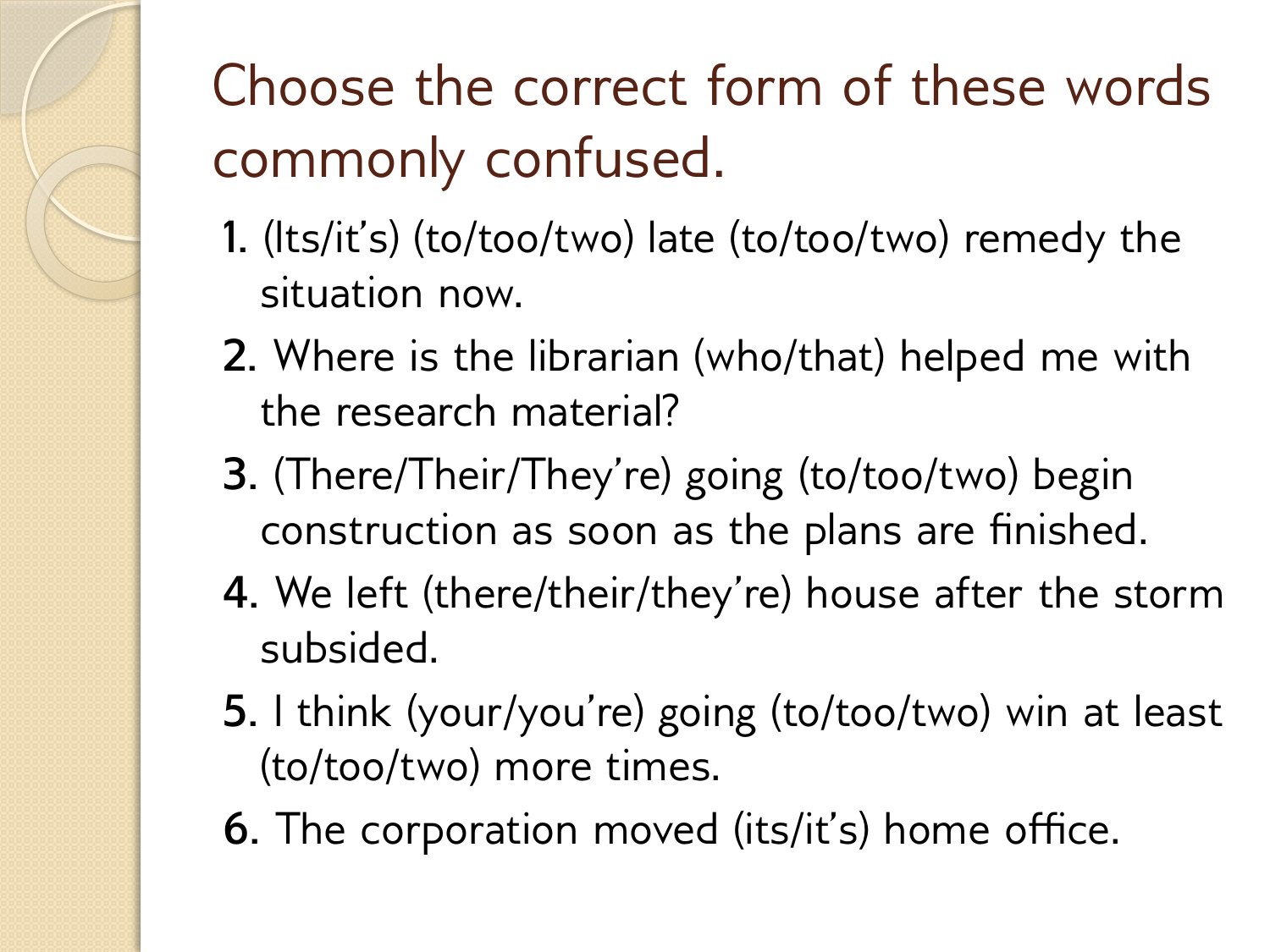

# Choose the correct form of these words commonly confused.
1. (Its/it’s) (to/too/two) late (to/too/two) remedy the situation now.
2. Where is the librarian (who/that) helped me with the research material?
3. (There/Their/They’re) going (to/too/two) begin construction as soon as the plans are finished.
4. We left (there/their/they’re) house after the storm subsided.
5. I think (your/you’re) going (to/too/two) win at least (to/too/two) more times.
6. The corporation moved (its/it’s) home office.